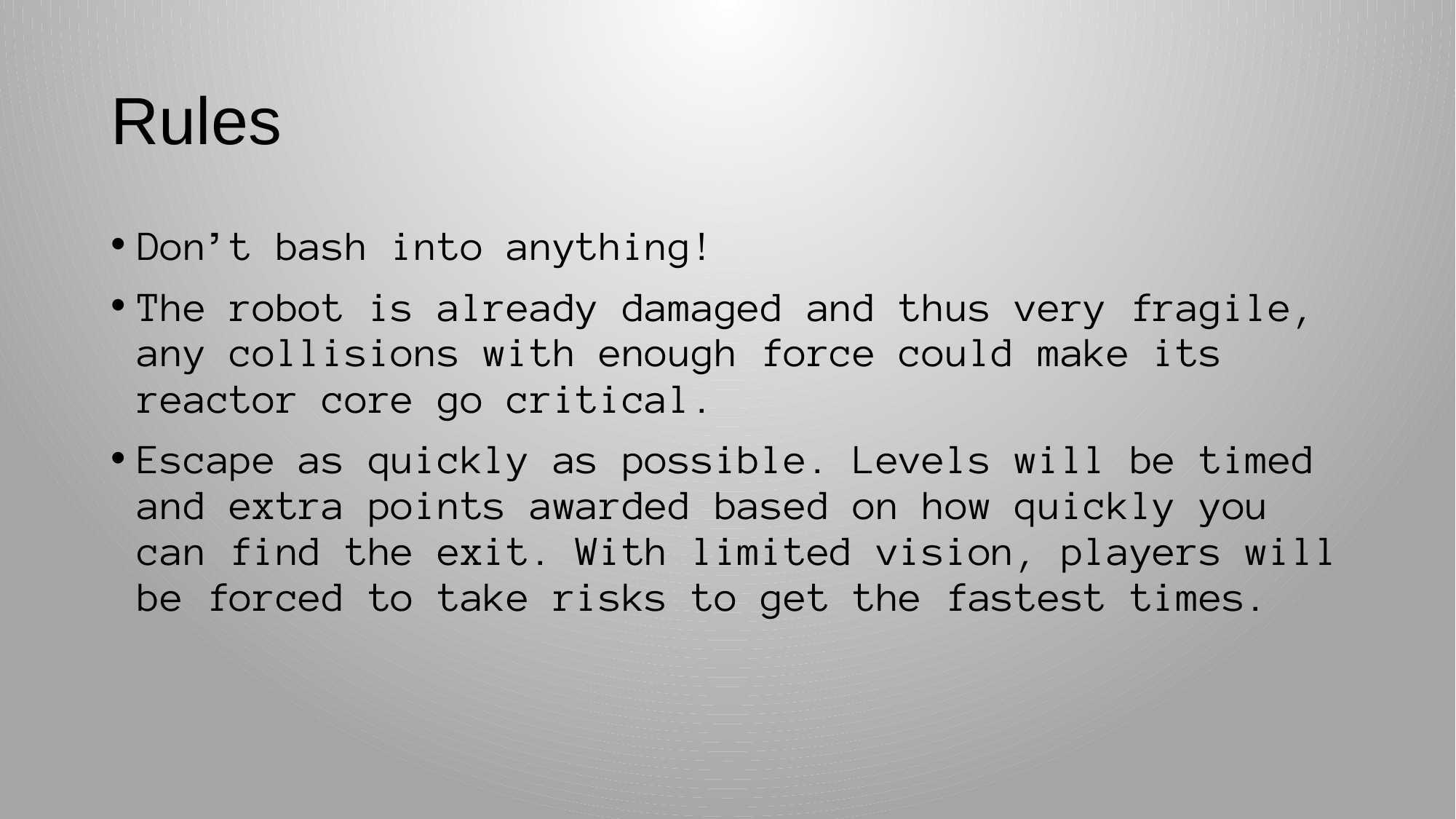

# Rules
Don’t bash into anything!
The robot is already damaged and thus very fragile, any collisions with enough force could make its reactor core go critical.
Escape as quickly as possible. Levels will be timed and extra points awarded based on how quickly you can find the exit. With limited vision, players will be forced to take risks to get the fastest times.